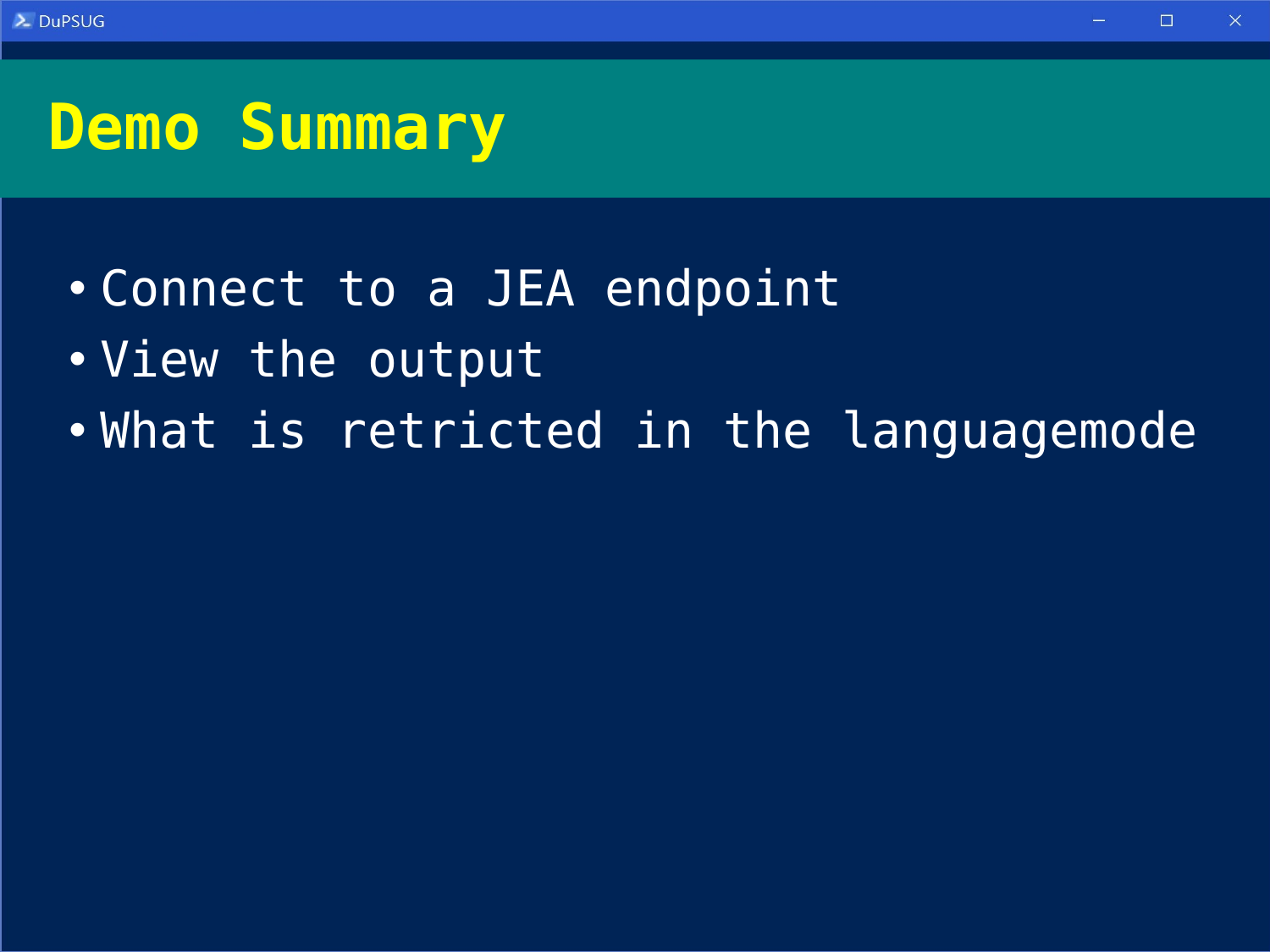

# Demo Summary

Connect to a JEA endpoint
View the output
What is retricted in the languagemode